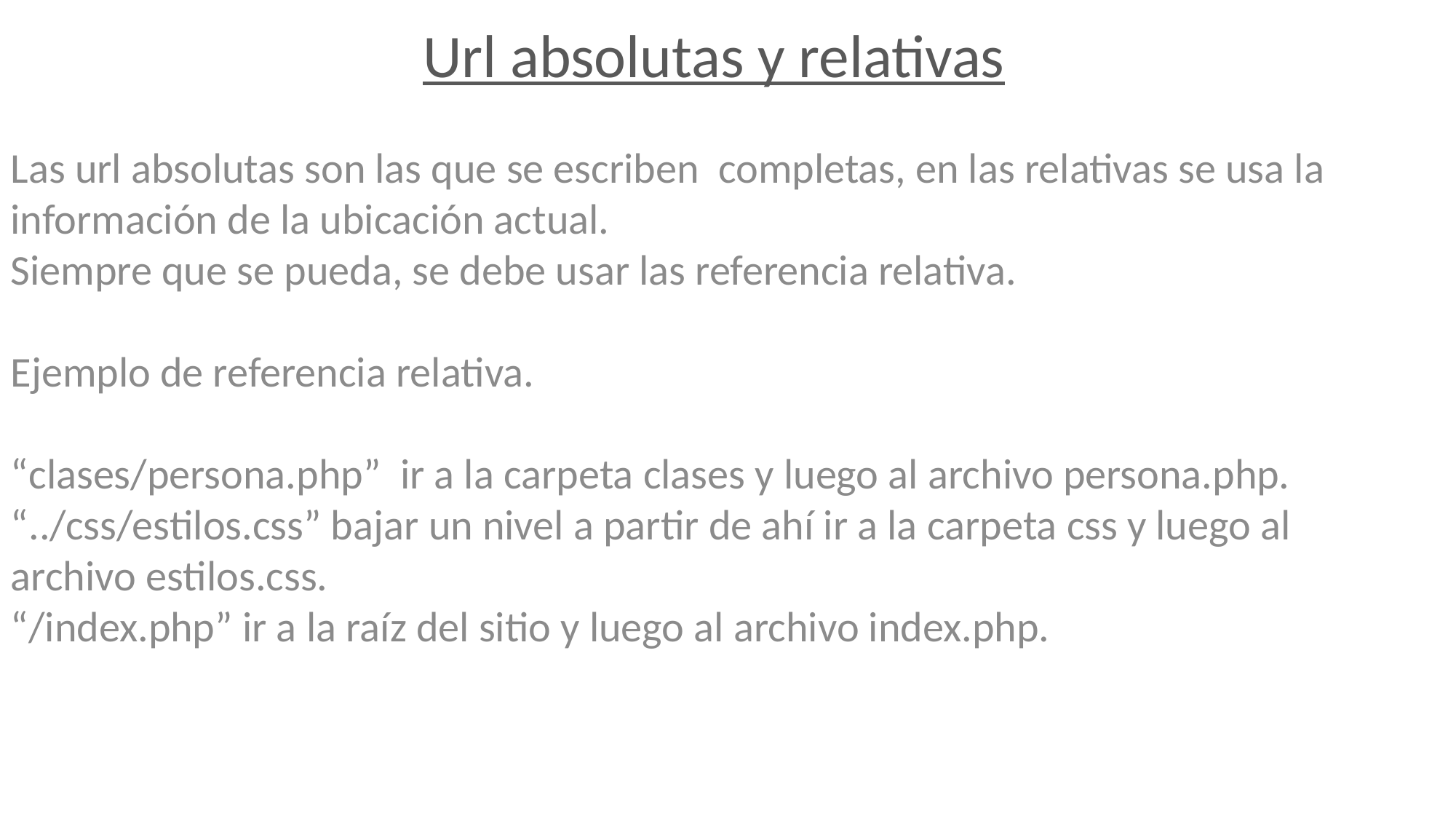

Url absolutas y relativas

Las url absolutas son las que se escriben  completas, en las relativas se usa la información de la ubicación actual.
Siempre que se pueda, se debe usar las referencia relativa.

Ejemplo de referencia relativa.

“clases/persona.php”  ir a la carpeta clases y luego al archivo persona.php.
“../css/estilos.css” bajar un nivel a partir de ahí ir a la carpeta css y luego al archivo estilos.css.
“/index.php” ir a la raíz del sitio y luego al archivo index.php.